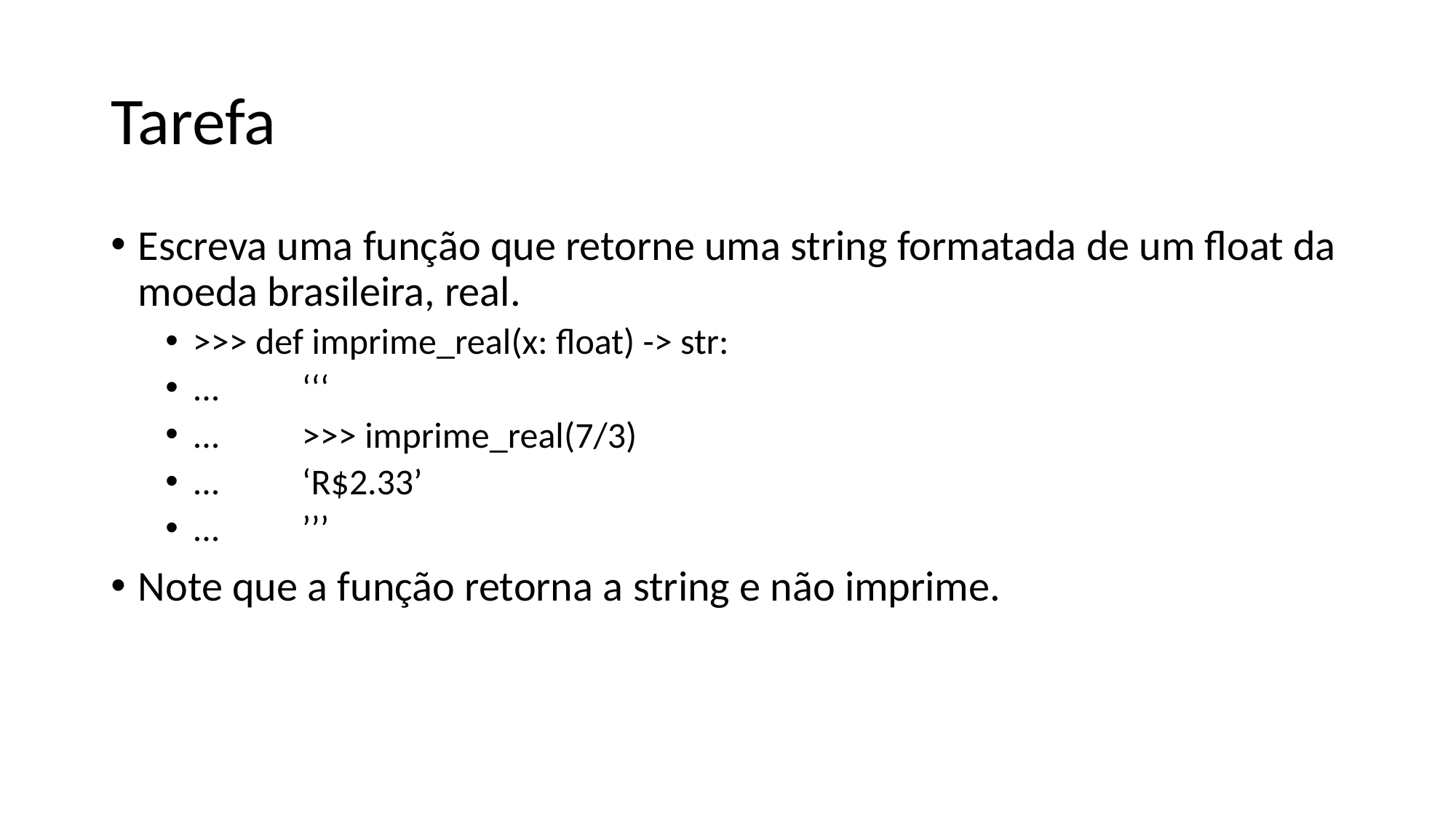

# Tarefa
Escreva uma função que retorne uma string formatada de um float da moeda brasileira, real.
>>> def imprime_real(x: float) -> str:
...	‘‘‘
...	>>> imprime_real(7/3)
...	‘R$2.33’
...	’’’
Note que a função retorna a string e não imprime.